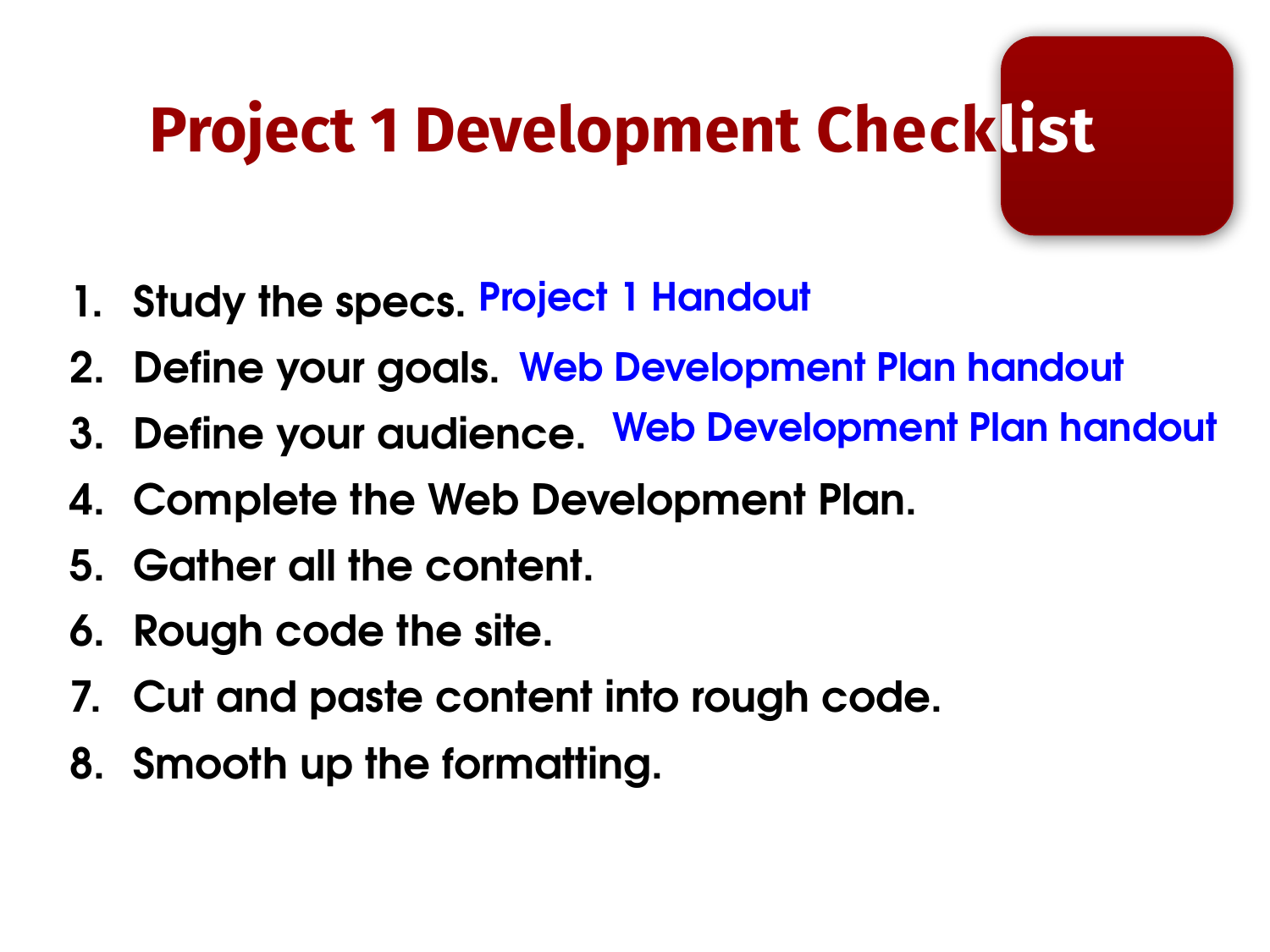

# Project 1 Development Checklist
Study the specs.
Define your goals.
Define your audience.
Complete the Web Development Plan.
Gather all the content.
Rough code the site.
Cut and paste content into rough code.
Smooth up the formatting.

Project 1 Handout
Web Development Plan handout
Web Development Plan handout